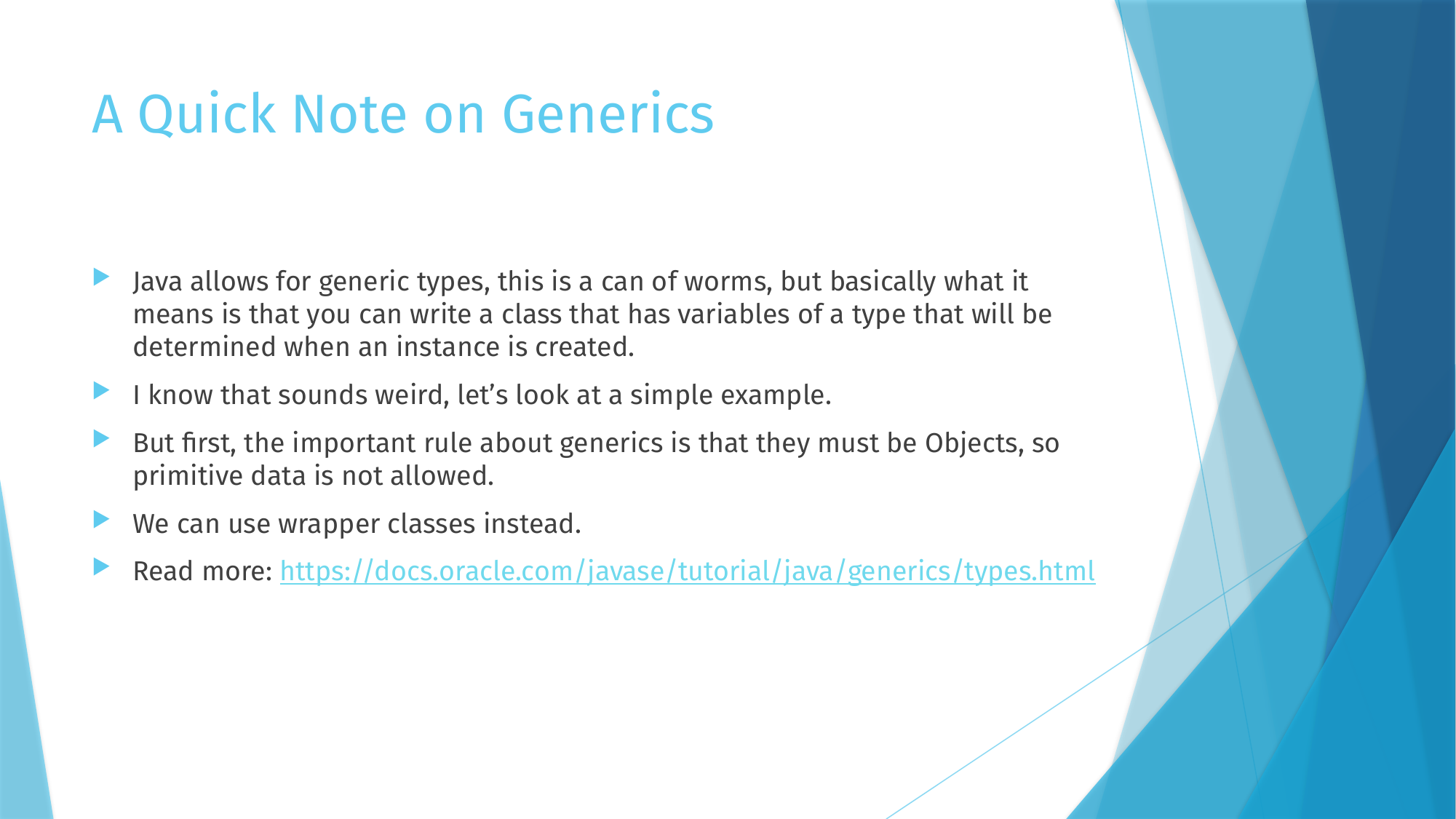

# A Quick Note on Generics
Java allows for generic types, this is a can of worms, but basically what it means is that you can write a class that has variables of a type that will be determined when an instance is created.
I know that sounds weird, let’s look at a simple example.
But first, the important rule about generics is that they must be Objects, so primitive data is not allowed.
We can use wrapper classes instead.
Read more: https://docs.oracle.com/javase/tutorial/java/generics/types.html